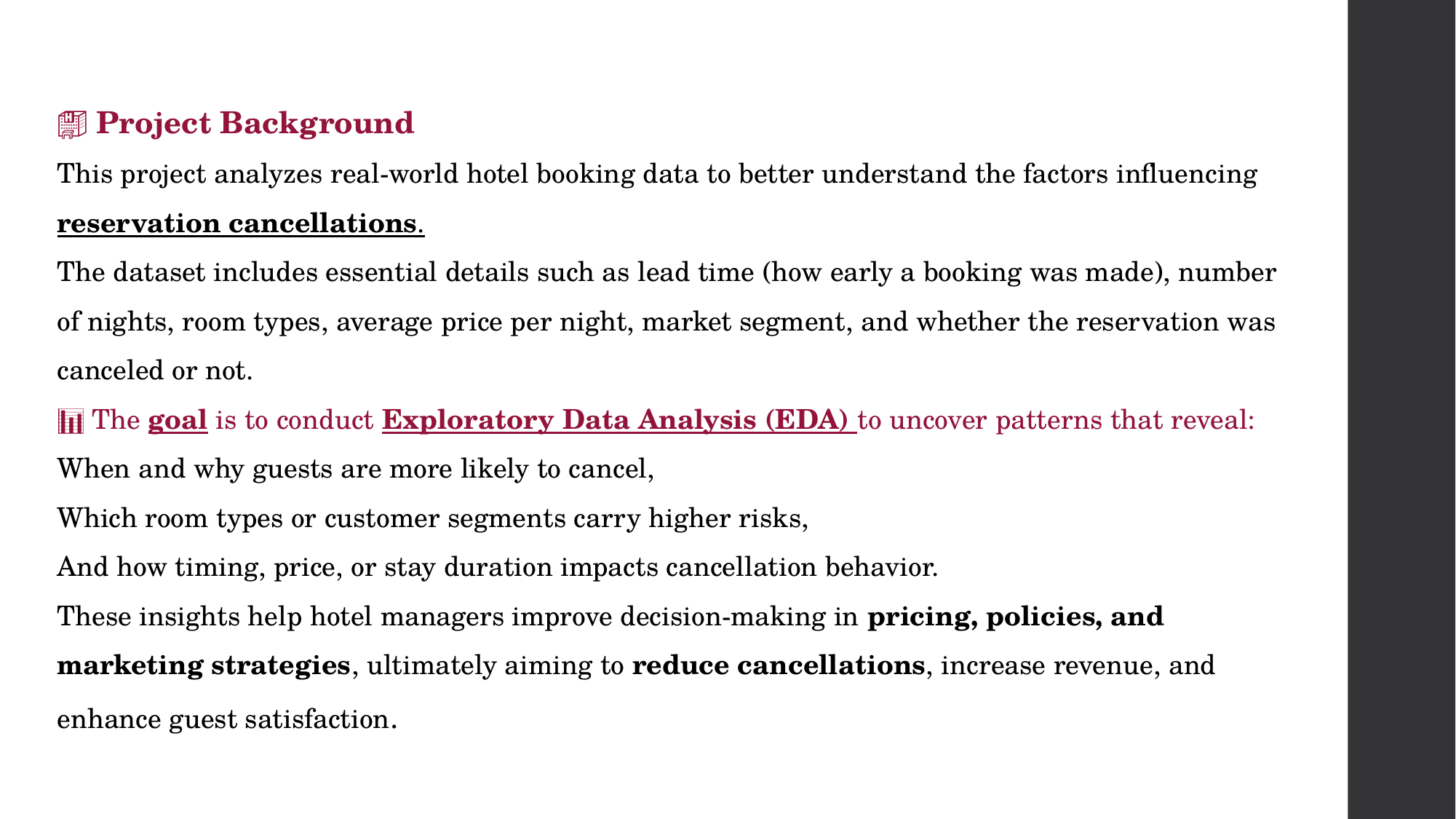

🏨 Project Background
This project analyzes real-world hotel booking data to better understand the factors influencing reservation cancellations.
The dataset includes essential details such as lead time (how early a booking was made), number of nights, room types, average price per night, market segment, and whether the reservation was canceled or not.
📊 The goal is to conduct Exploratory Data Analysis (EDA) to uncover patterns that reveal:
When and why guests are more likely to cancel,
Which room types or customer segments carry higher risks,
And how timing, price, or stay duration impacts cancellation behavior.
These insights help hotel managers improve decision-making in pricing, policies, and marketing strategies, ultimately aiming to reduce cancellations, increase revenue, and enhance guest satisfaction.